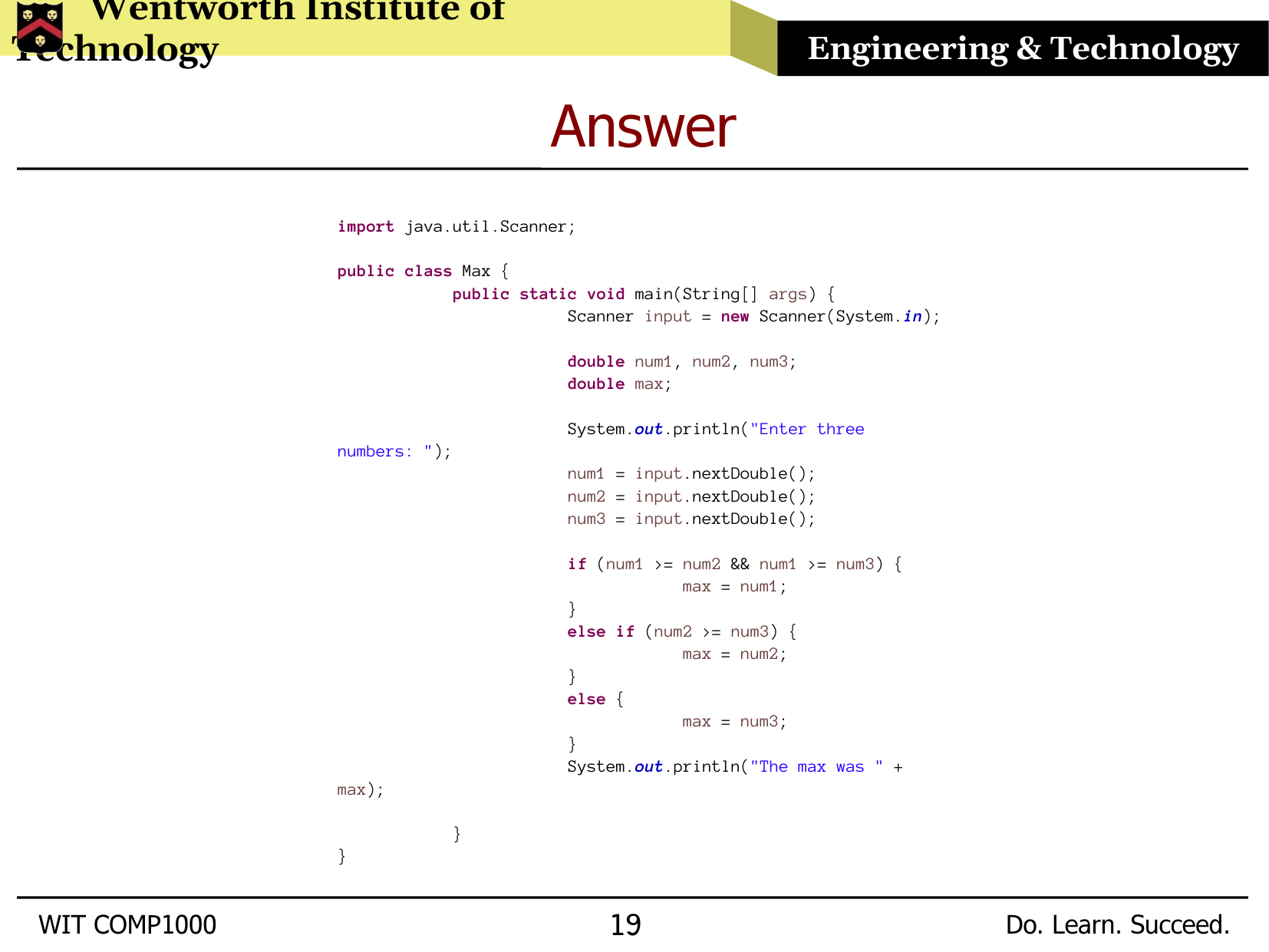

# Answer
import java.util.Scanner;

public class Max {
	public static void main(String[] args) {
		Scanner input = new Scanner(System.in);

		double num1, num2, num3;
		double max;

		System.out.println("Enter three numbers: ");
		num1 = input.nextDouble();
		num2 = input.nextDouble();
		num3 = input.nextDouble();

		if (num1 >= num2 && num1 >= num3) {
			max = num1;
		}
		else if (num2 >= num3) {
			max = num2;
		}
		else {
			max = num3;
		}
		System.out.println("The max was " + max);

	}
}